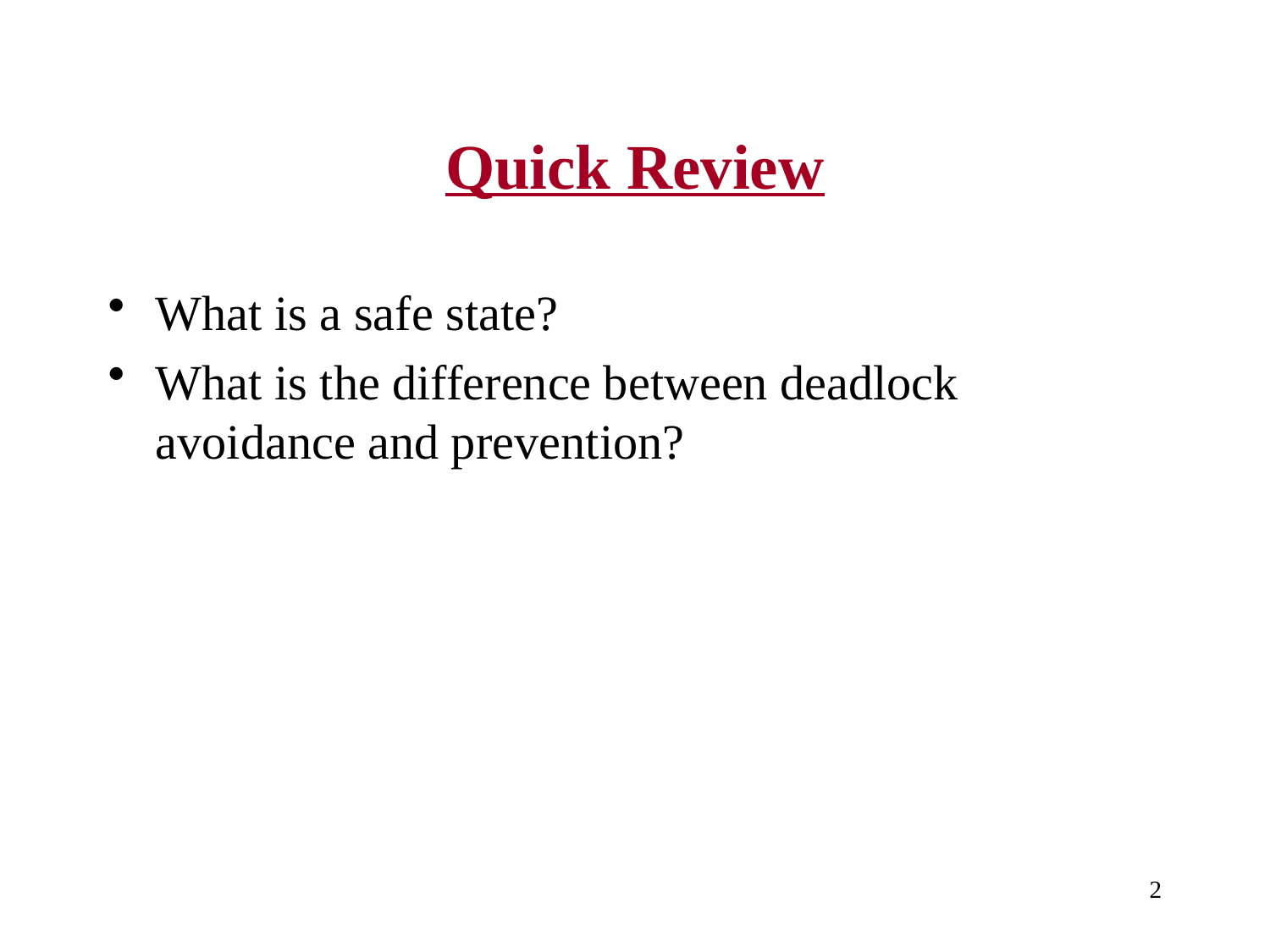

# Quick Review
What is a safe state?
What is the difference between deadlock avoidance and prevention?
2